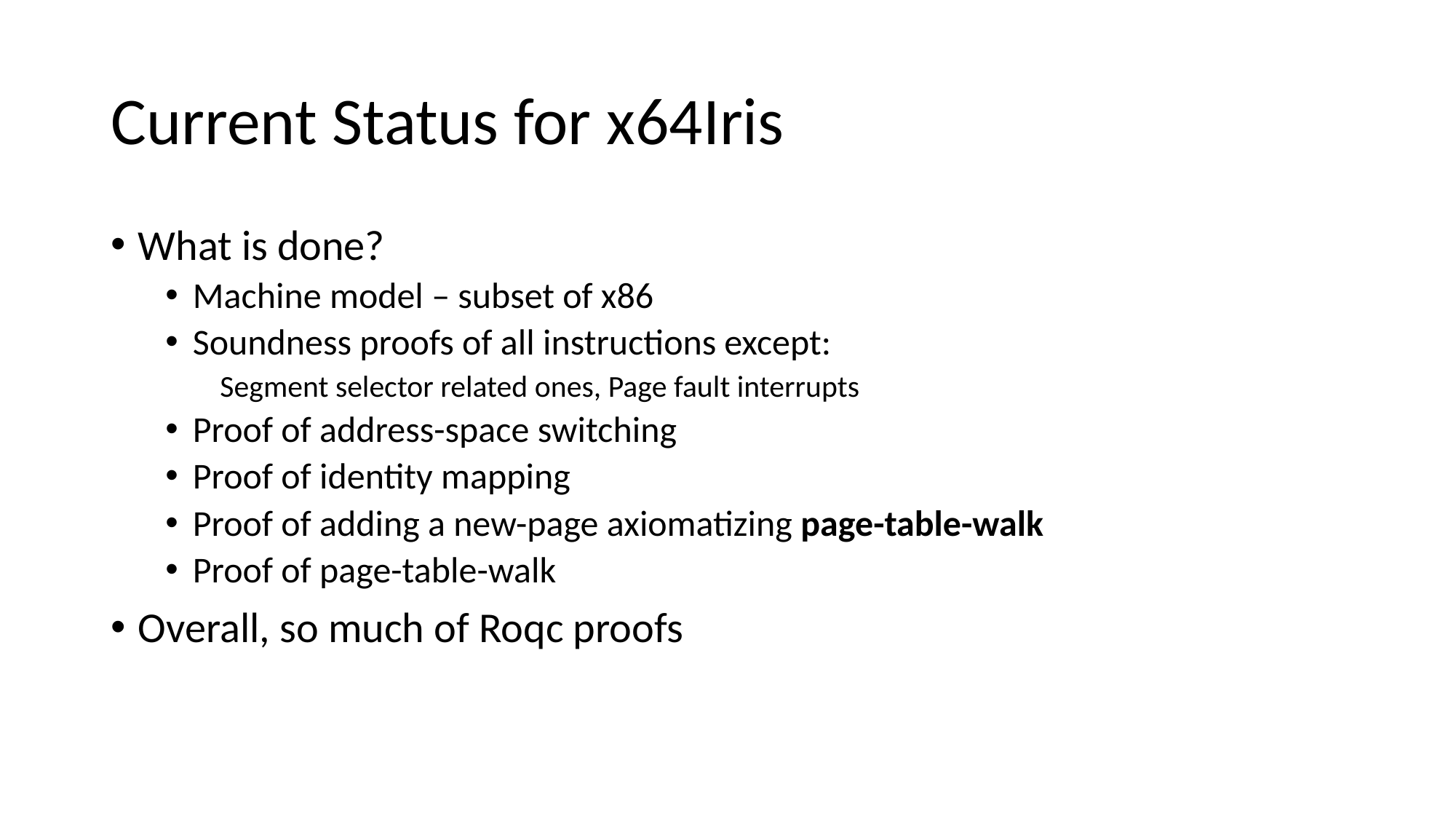

# Current Status for x64Iris
What is done?
Machine model – subset of x86
Soundness proofs of all instructions except:
Segment selector related ones, Page fault interrupts
Proof of address-space switching
Proof of identity mapping
Proof of adding a new-page axiomatizing page-table-walk
Proof of page-table-walk
Overall, so much of Roqc proofs